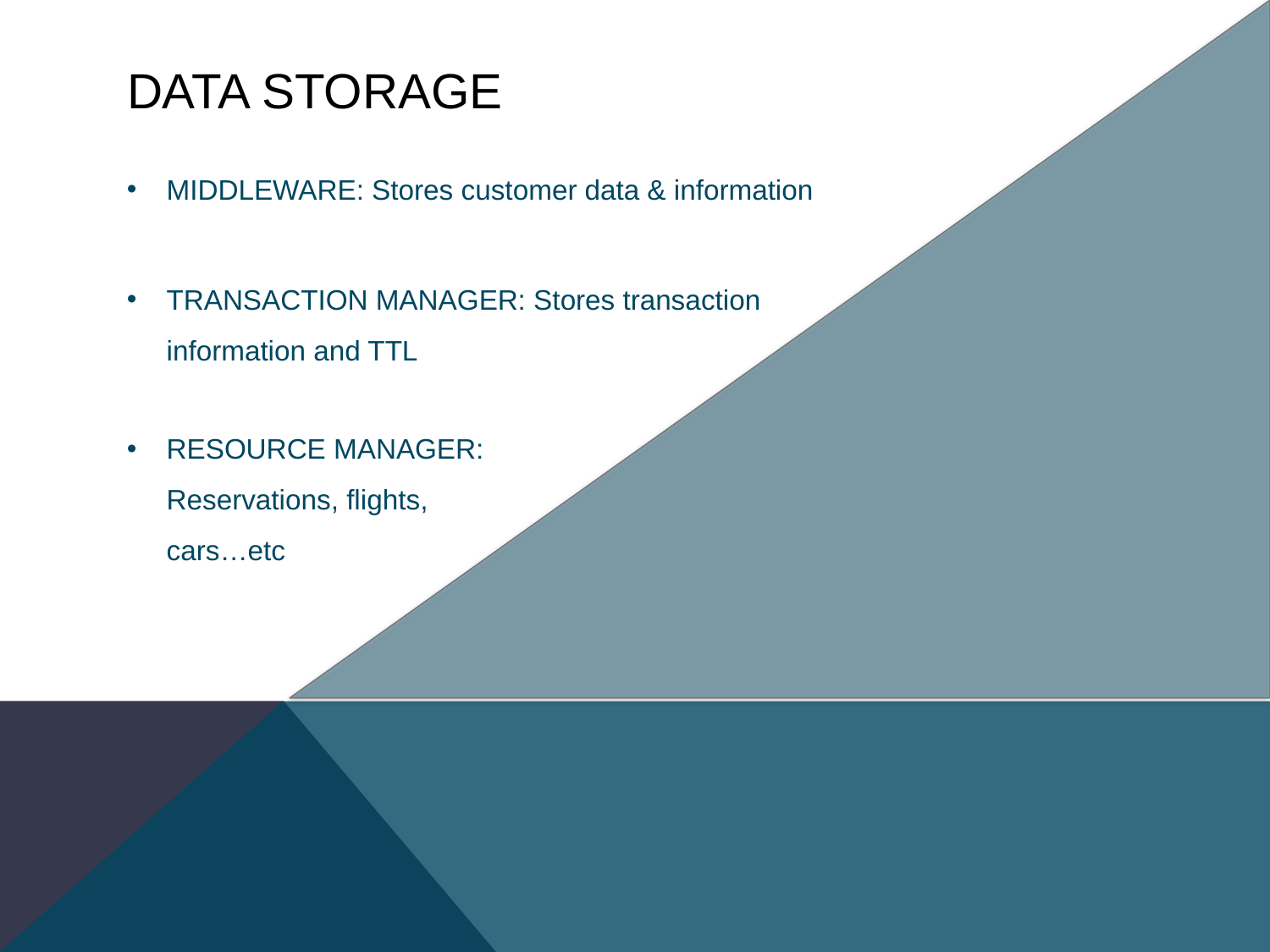

# Data storage
MIDDLEWARE: Stores customer data & information
TRANSACTION MANAGER: Stores transaction information and TTL
RESOURCE MANAGER: Reservations, flights, cars…etc